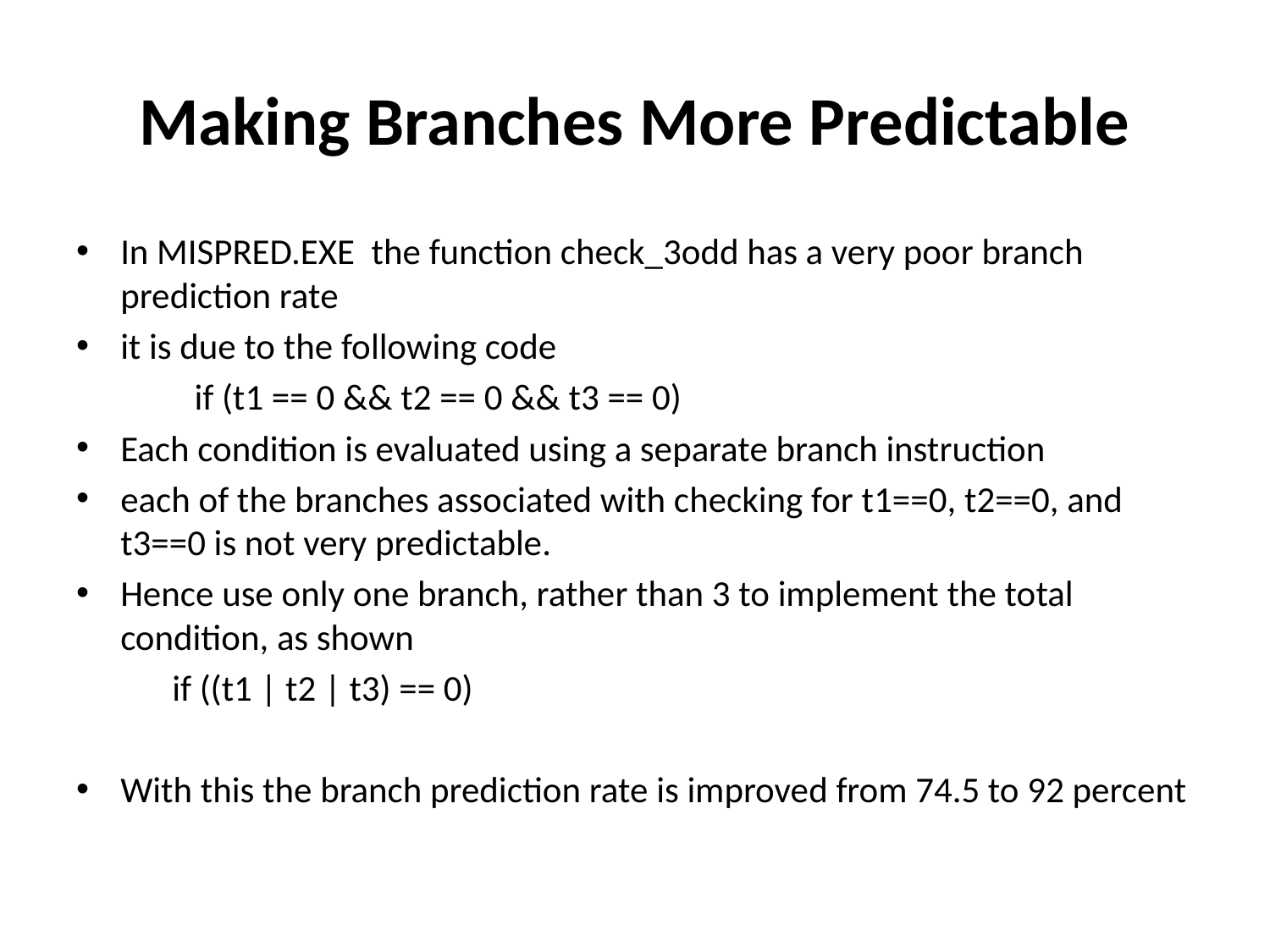

# Making Branches More Predictable
In MISPRED.EXE  the function check_3odd has a very poor branch prediction rate
it is due to the following code
if (t1 == 0 && t2 == 0 && t3 == 0)
Each condition is evaluated using a separate branch instruction
each of the branches associated with checking for t1==0, t2==0, and t3==0 is not very predictable.
Hence use only one branch, rather than 3 to implement the total condition, as shown
		if ((t1 | t2 | t3) == 0)

With this the branch prediction rate is improved from 74.5 to 92 percent